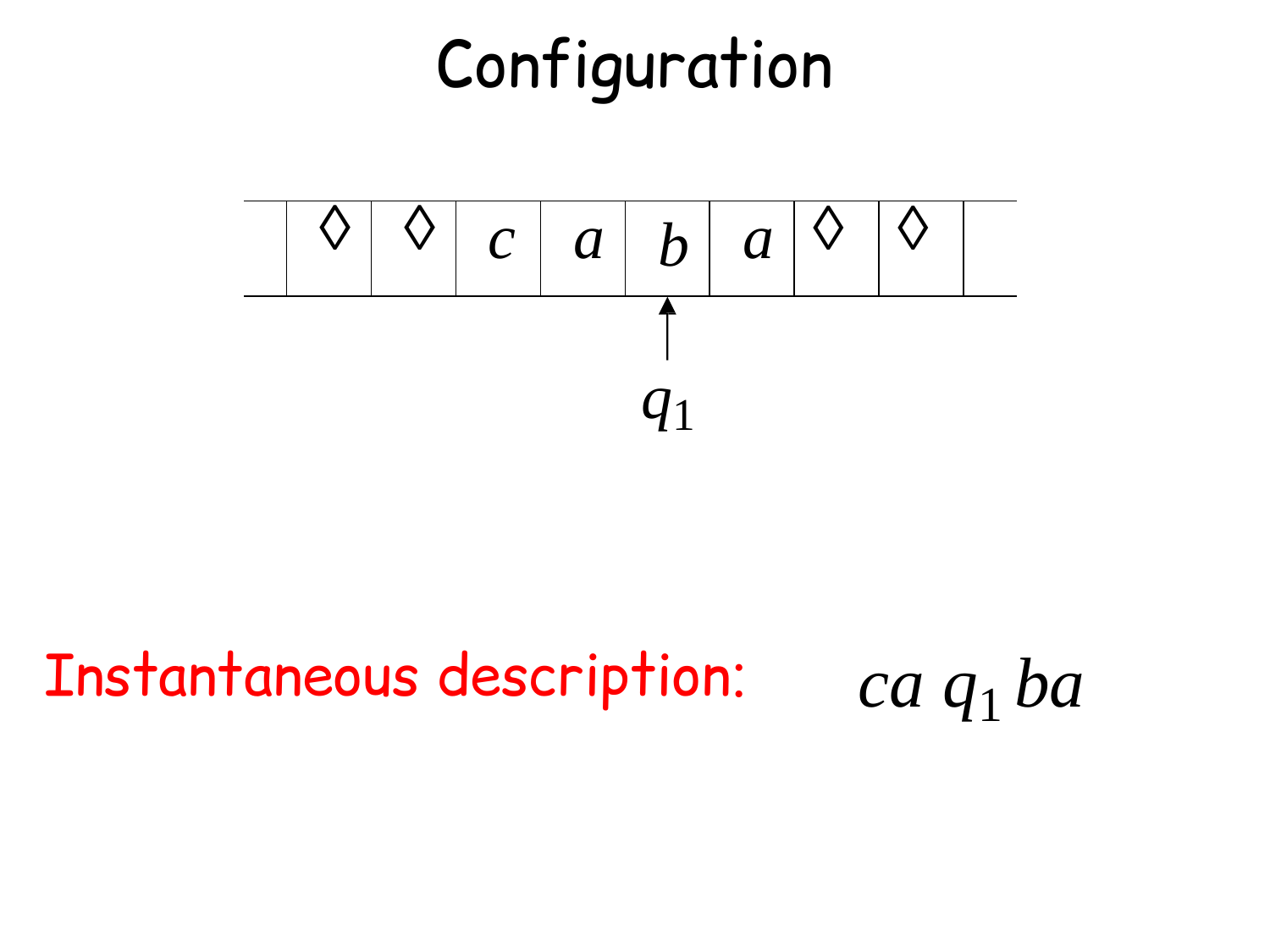

# Configuration
|  | ◊ | ◊ | c | a | b | a | ◊ | ◊ |  |
| --- | --- | --- | --- | --- | --- | --- | --- | --- | --- |

q1
ca q1 ba
Instantaneous description: